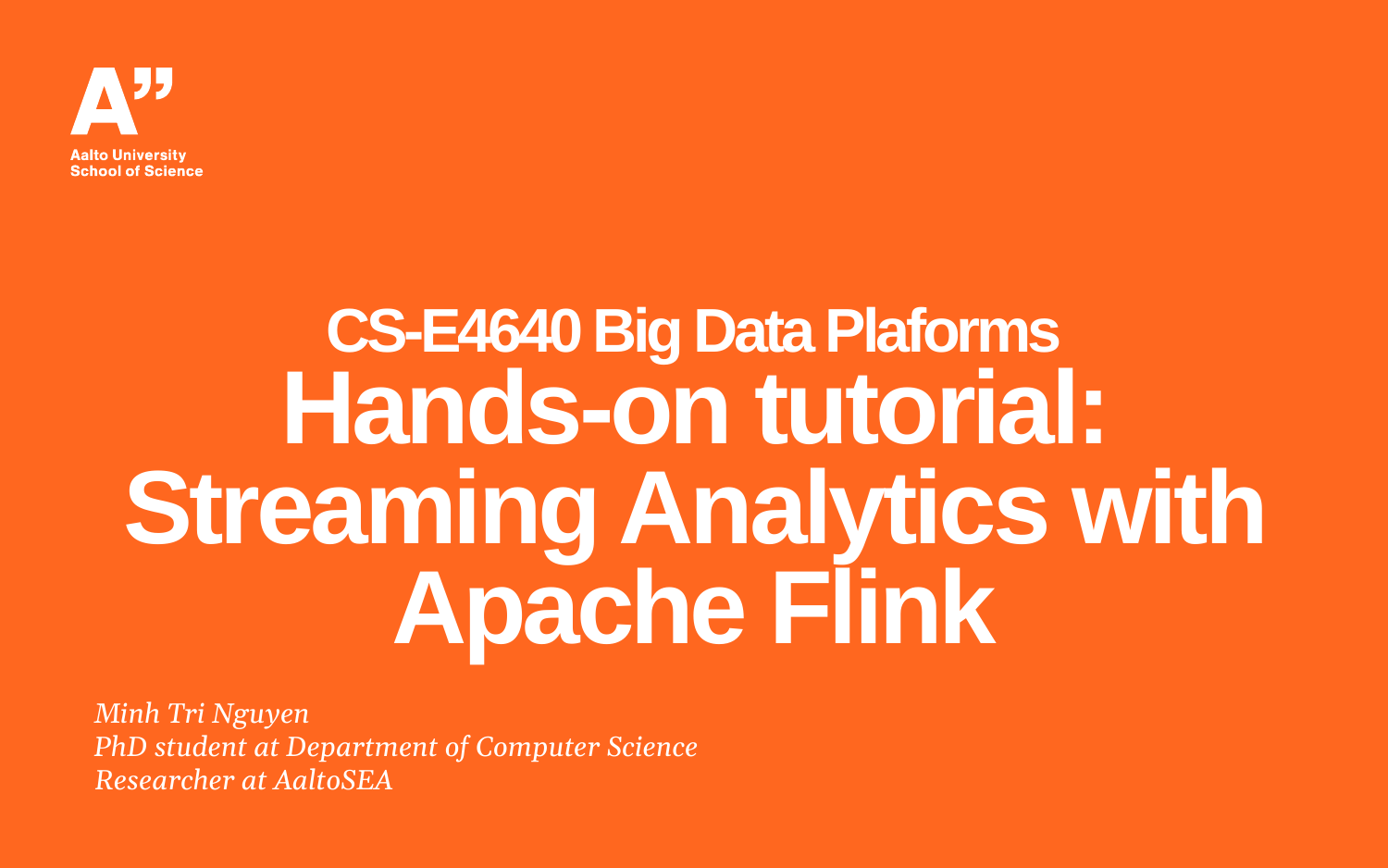

# CS-E4640 Big Data Plaforms Hands-on tutorial: Streaming Analytics with Apache Flink
Minh Tri Nguyen
PhD student at Department of Computer Science
Researcher at AaltoSEA